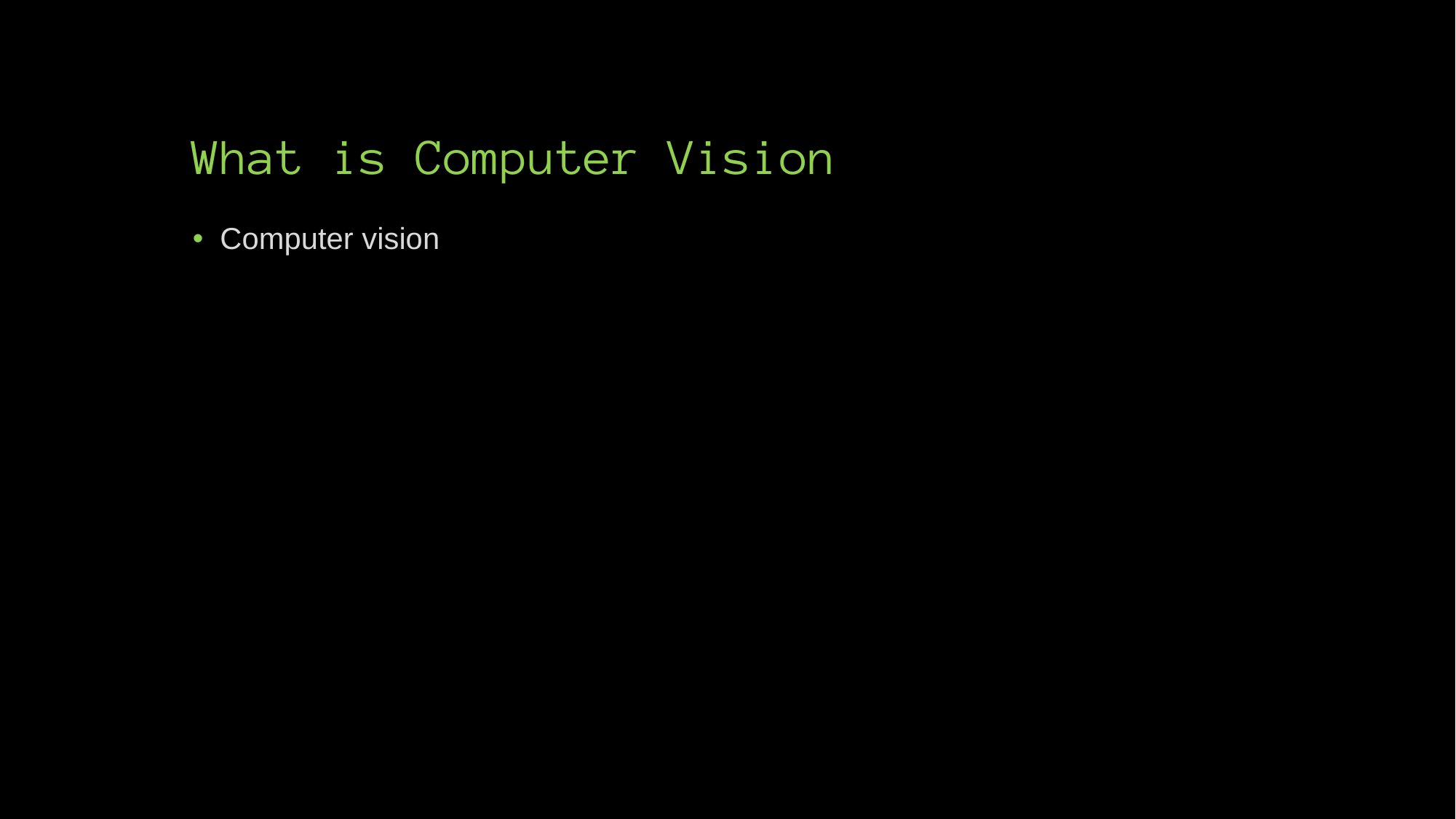

# What is Computer Vision
Computer vision